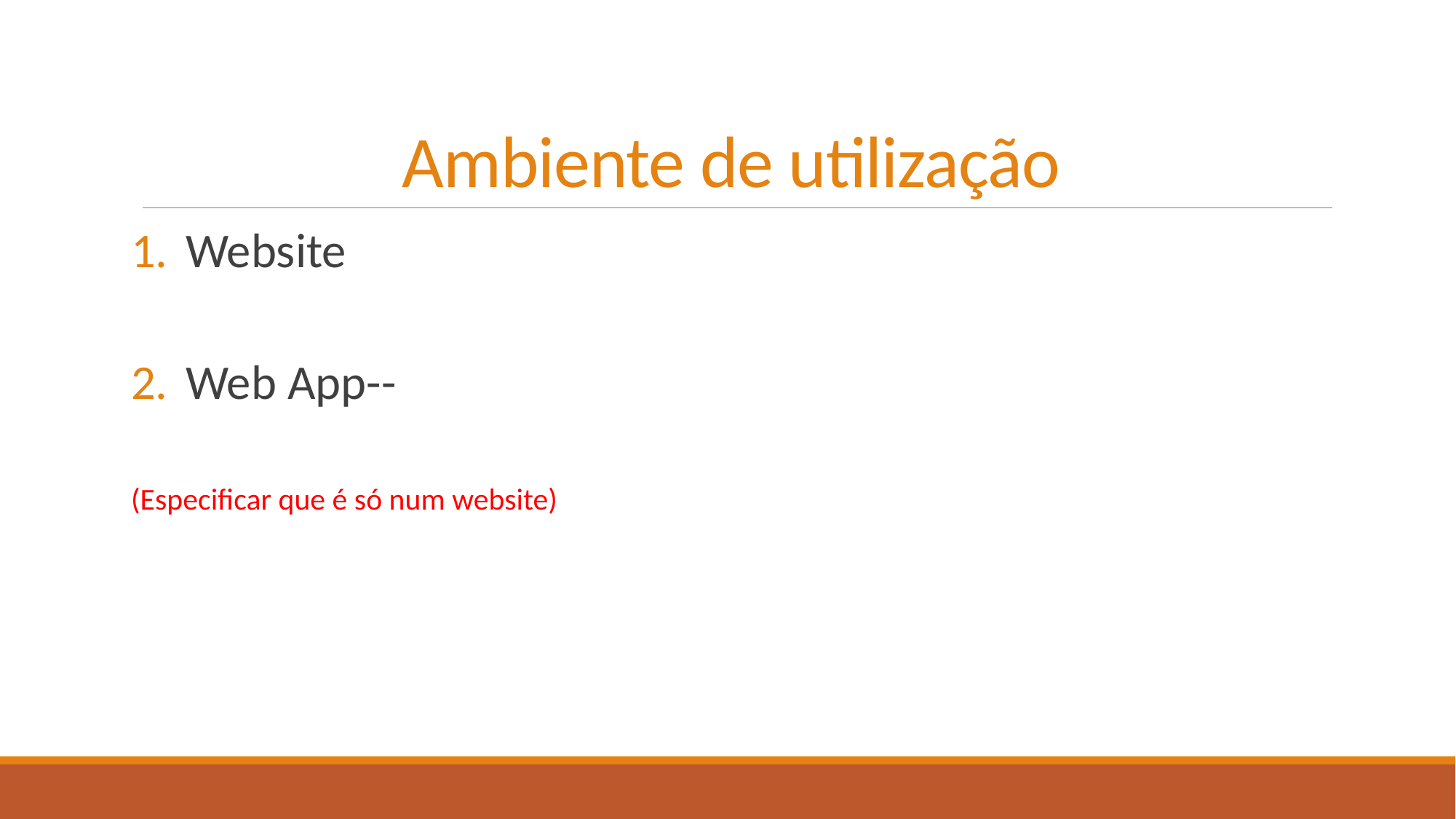

# Ambiente de utilização
Website
Web App--
(Especificar que é só num website)